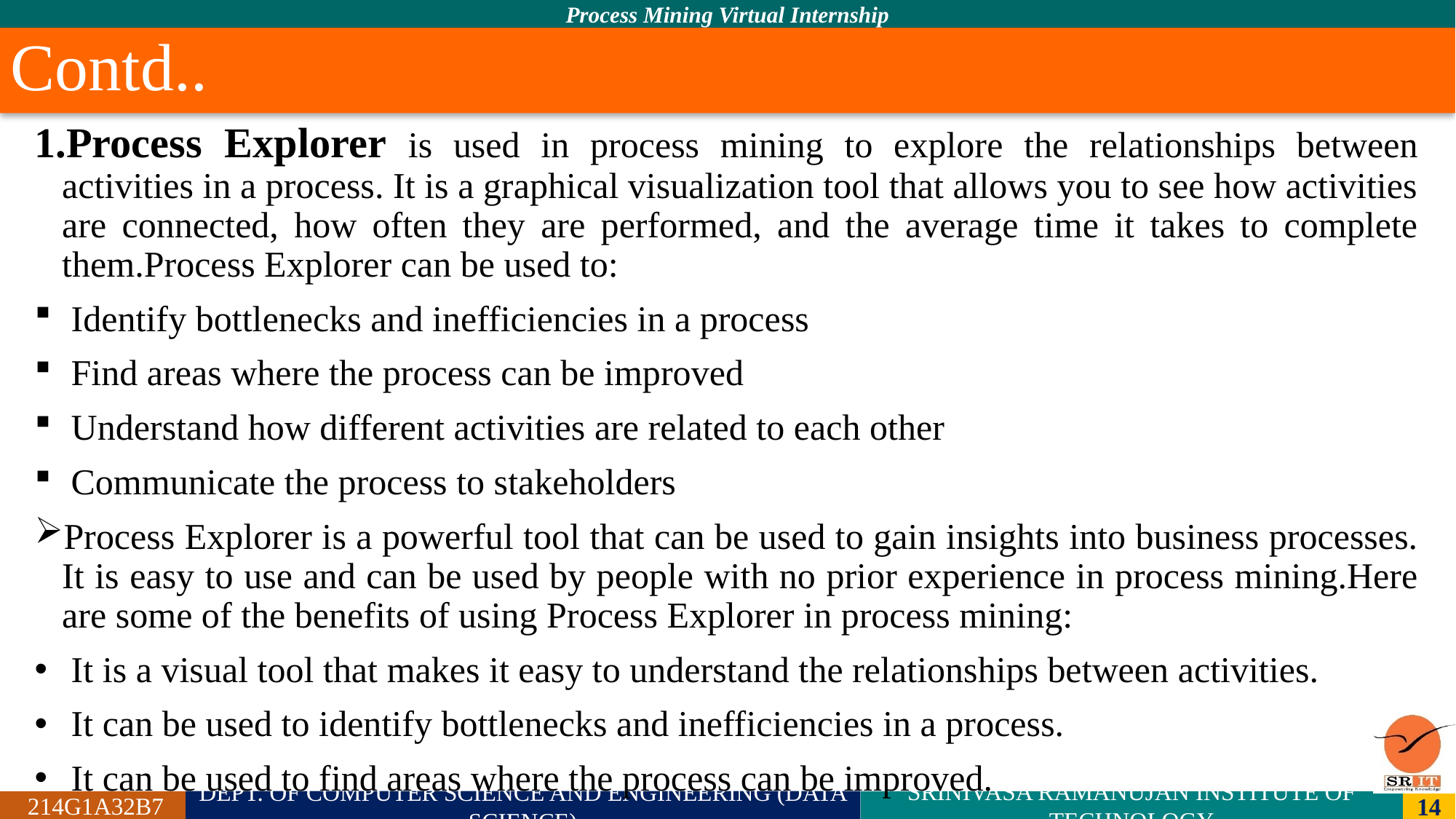

# Contd..
1.Process Explorer is used in process mining to explore the relationships between activities in a process. It is a graphical visualization tool that allows you to see how activities are connected, how often they are performed, and the average time it takes to complete them.Process Explorer can be used to:
 Identify bottlenecks and inefficiencies in a process
 Find areas where the process can be improved
 Understand how different activities are related to each other
 Communicate the process to stakeholders
Process Explorer is a powerful tool that can be used to gain insights into business processes. It is easy to use and can be used by people with no prior experience in process mining.Here are some of the benefits of using Process Explorer in process mining:
 It is a visual tool that makes it easy to understand the relationships between activities.
 It can be used to identify bottlenecks and inefficiencies in a process.
 It can be used to find areas where the process can be improved.